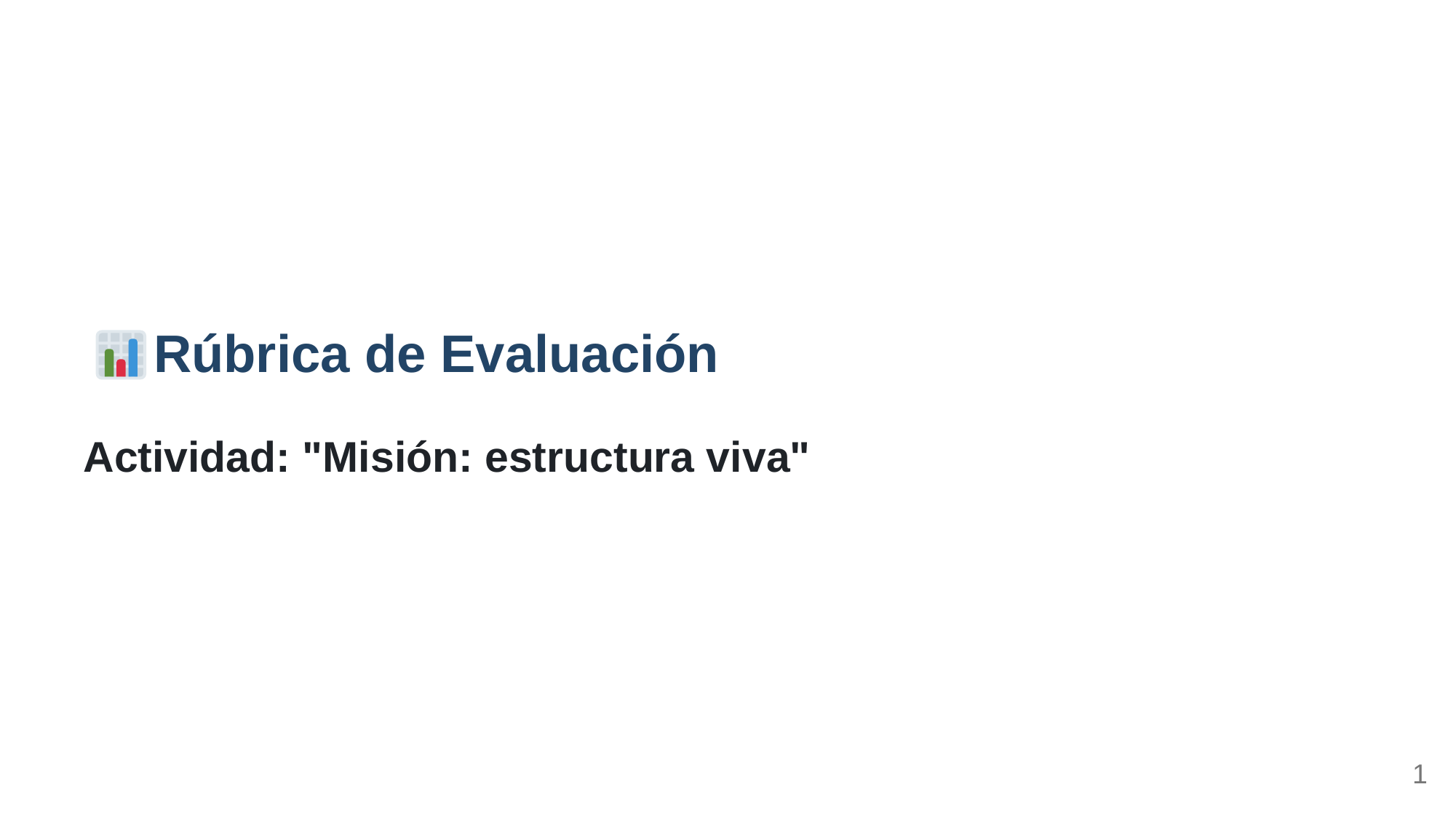

Rúbrica de Evaluación

Actividad: "Misión: estructura viva"
1